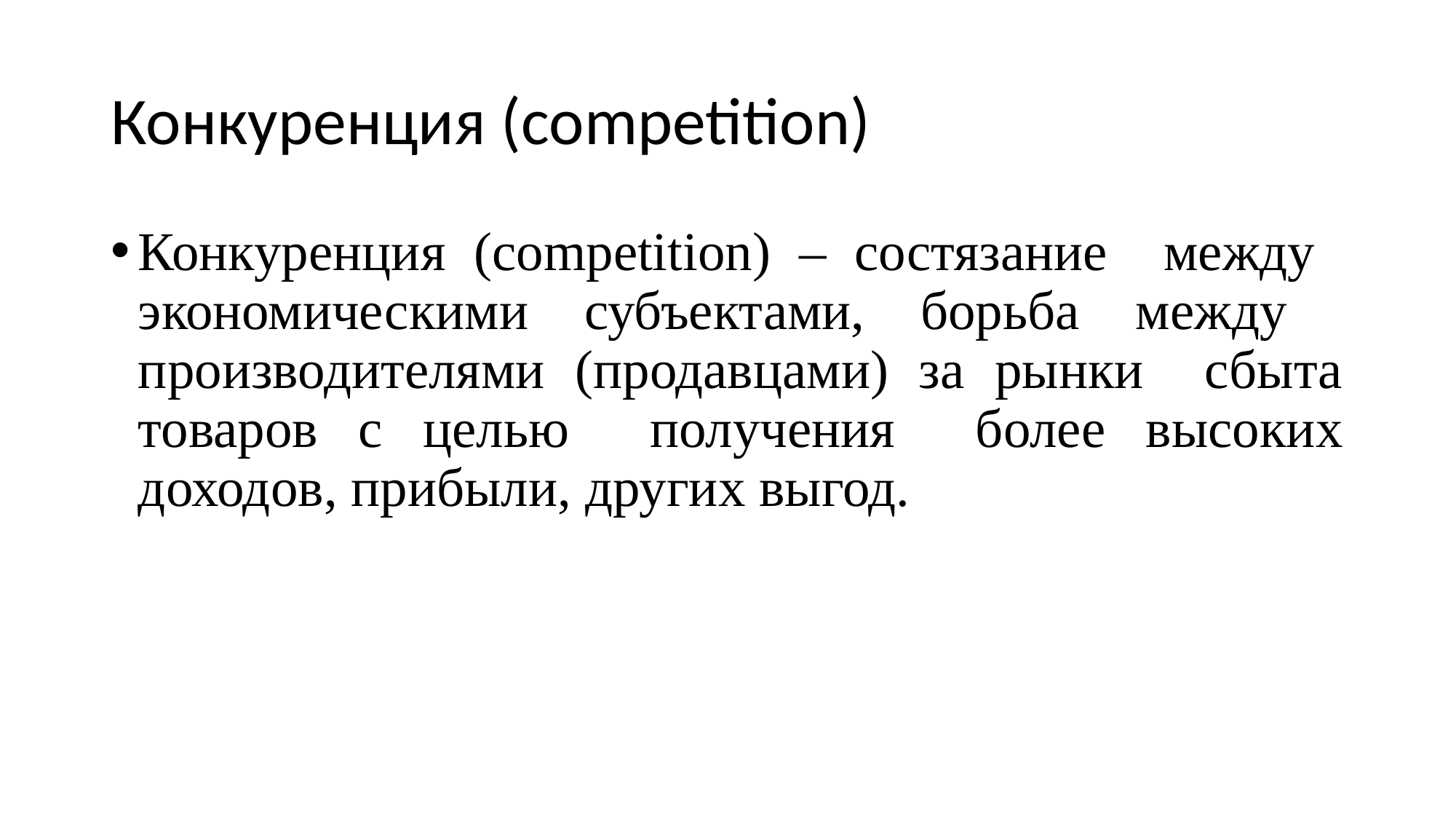

# Конкуренция (competition)
Конкуренция (competition) – состязание  между  экономическими субъектами, борьба между  производителями (продавцами) за рынки  сбыта товаров с целью  получения  более высоких доходов, прибыли, других выгод.